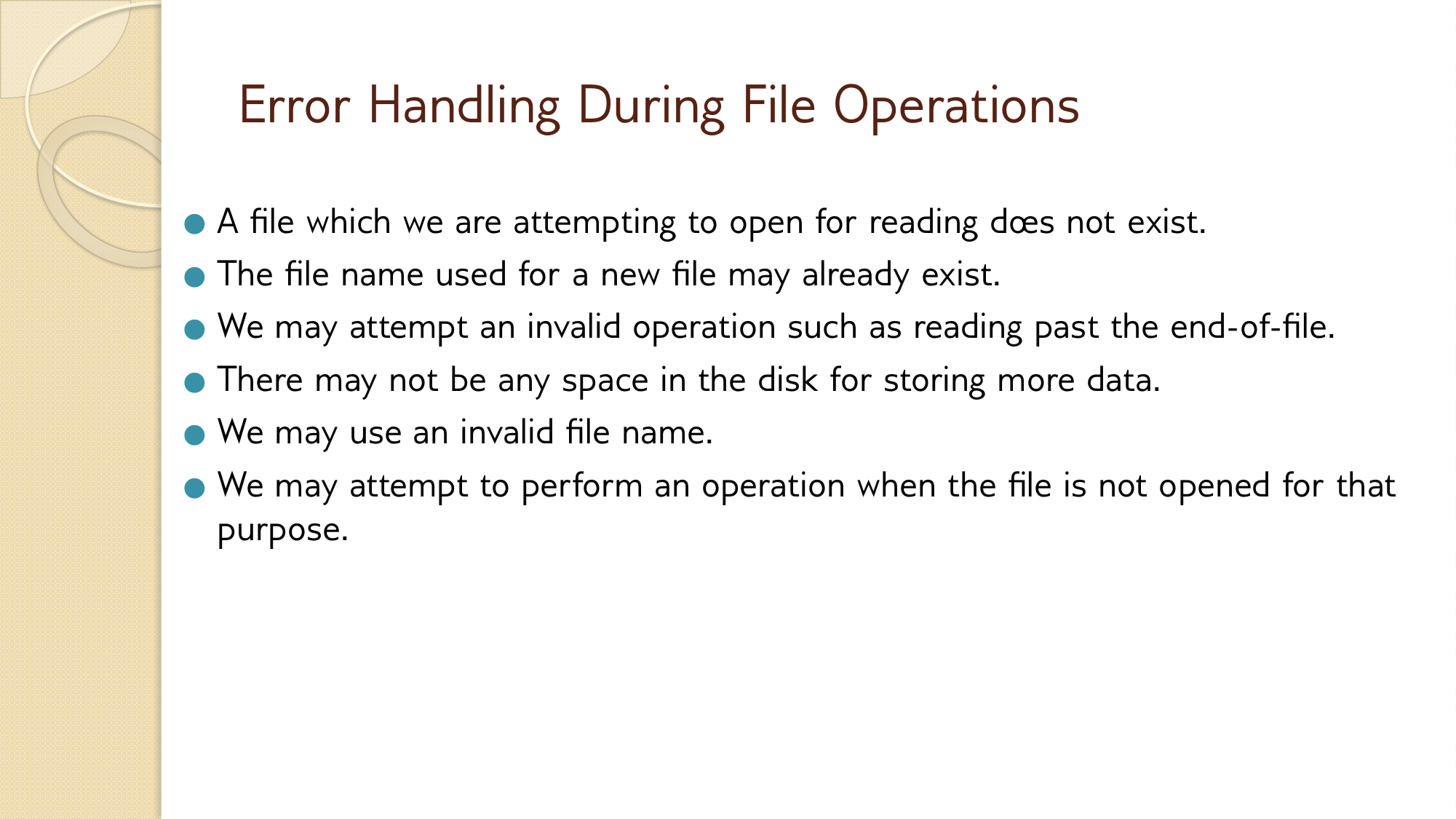

# Error Handling During File Operations
A file which we are attempting to open for reading does not exist.
The file name used for a new file may already exist.
We may attempt an invalid operation such as reading past the end-of-file.
There may not be any space in the disk for storing more data.
We may use an invalid file name.
We may attempt to perform an operation when the file is not opened for that purpose.